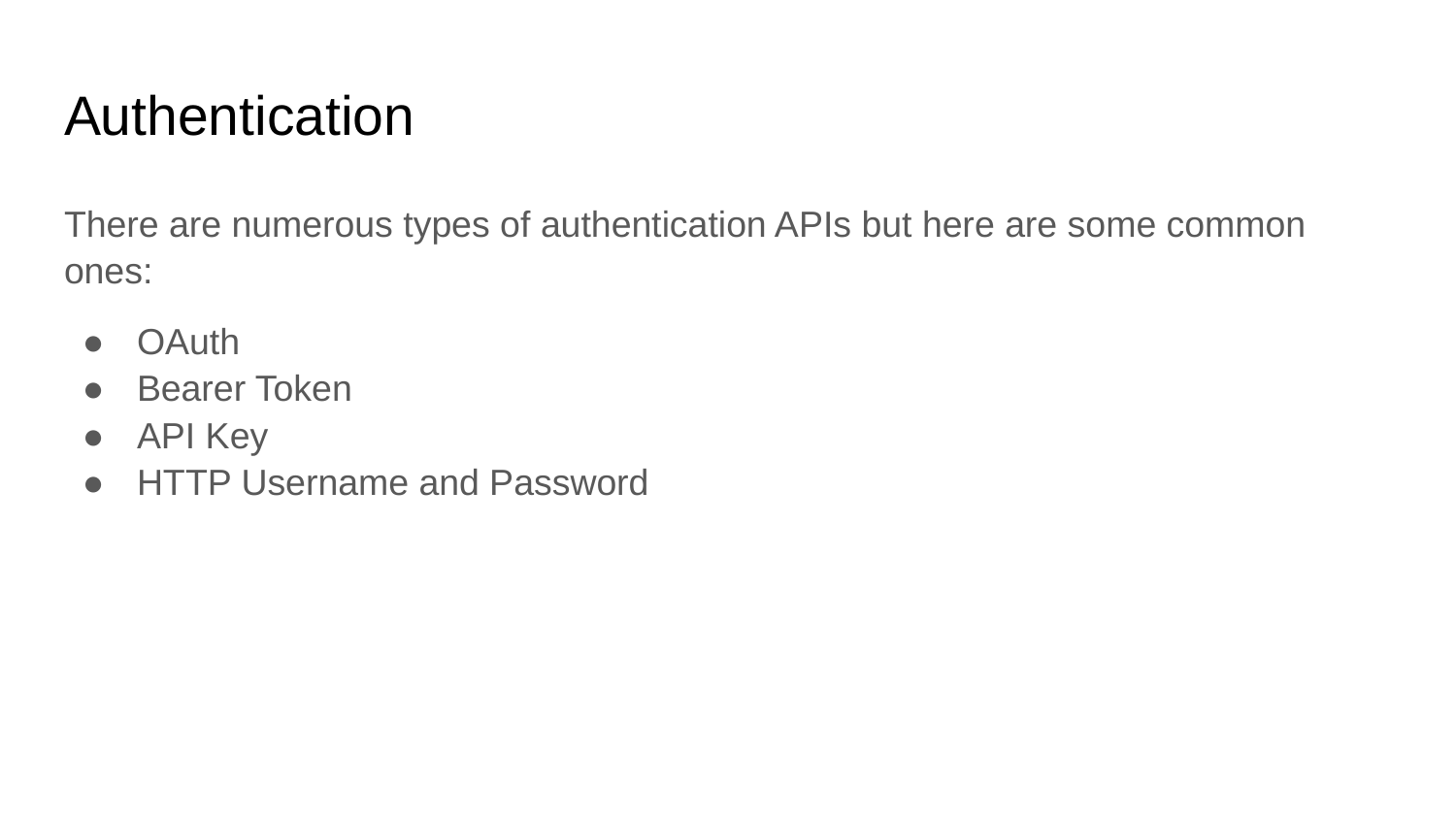

# Authentication
There are numerous types of authentication APIs but here are some common ones:
OAuth
Bearer Token
API Key
HTTP Username and Password